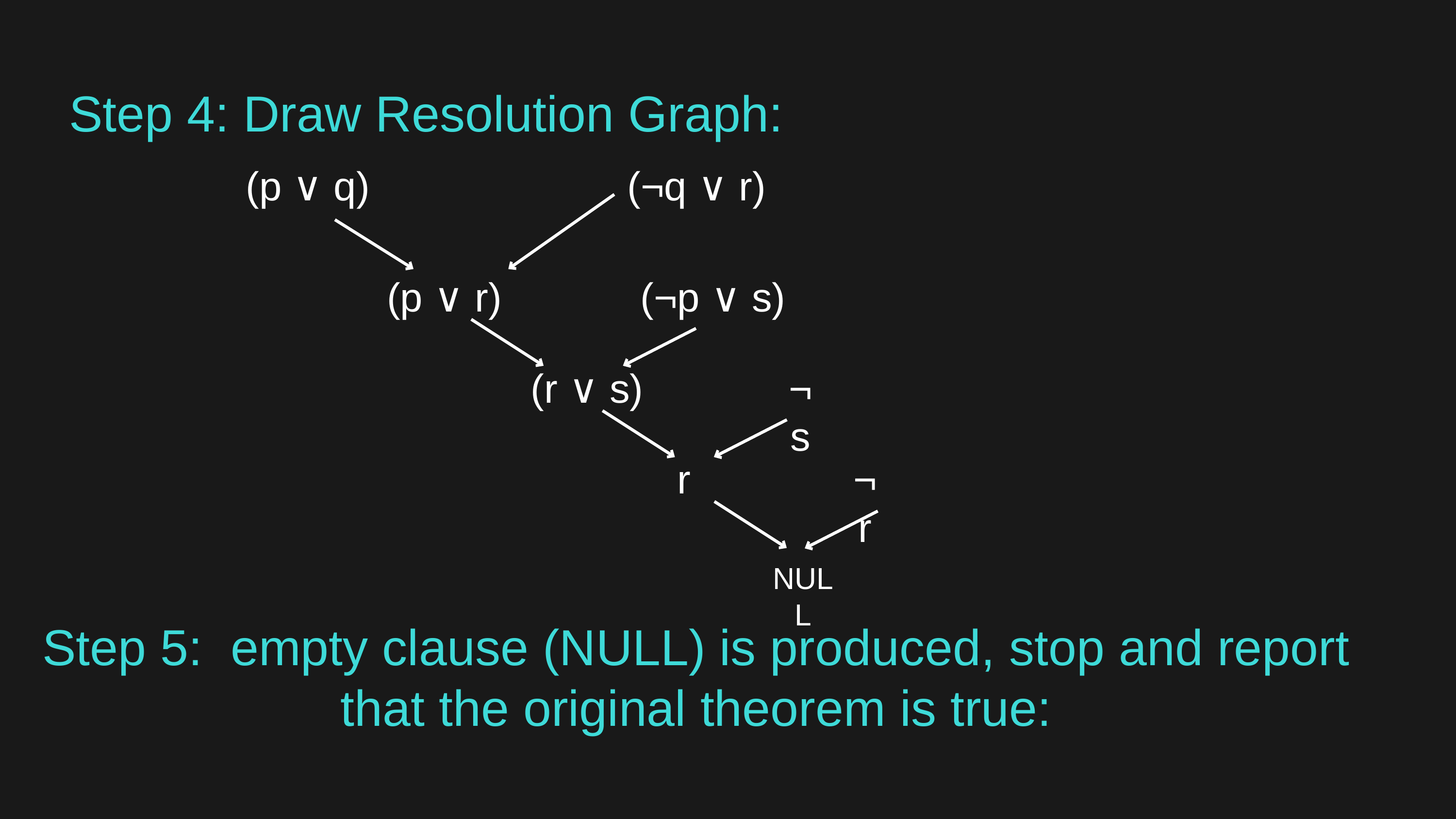

Step 4: Draw Resolution Graph:
(p ∨ q)
 (¬q ∨ r)

(p ∨ r)
(¬p ∨ s)

(r ∨ s)
¬s

r
¬r

NULL
Step 5:  empty clause (NULL) is produced, stop and report that the original theorem is true: